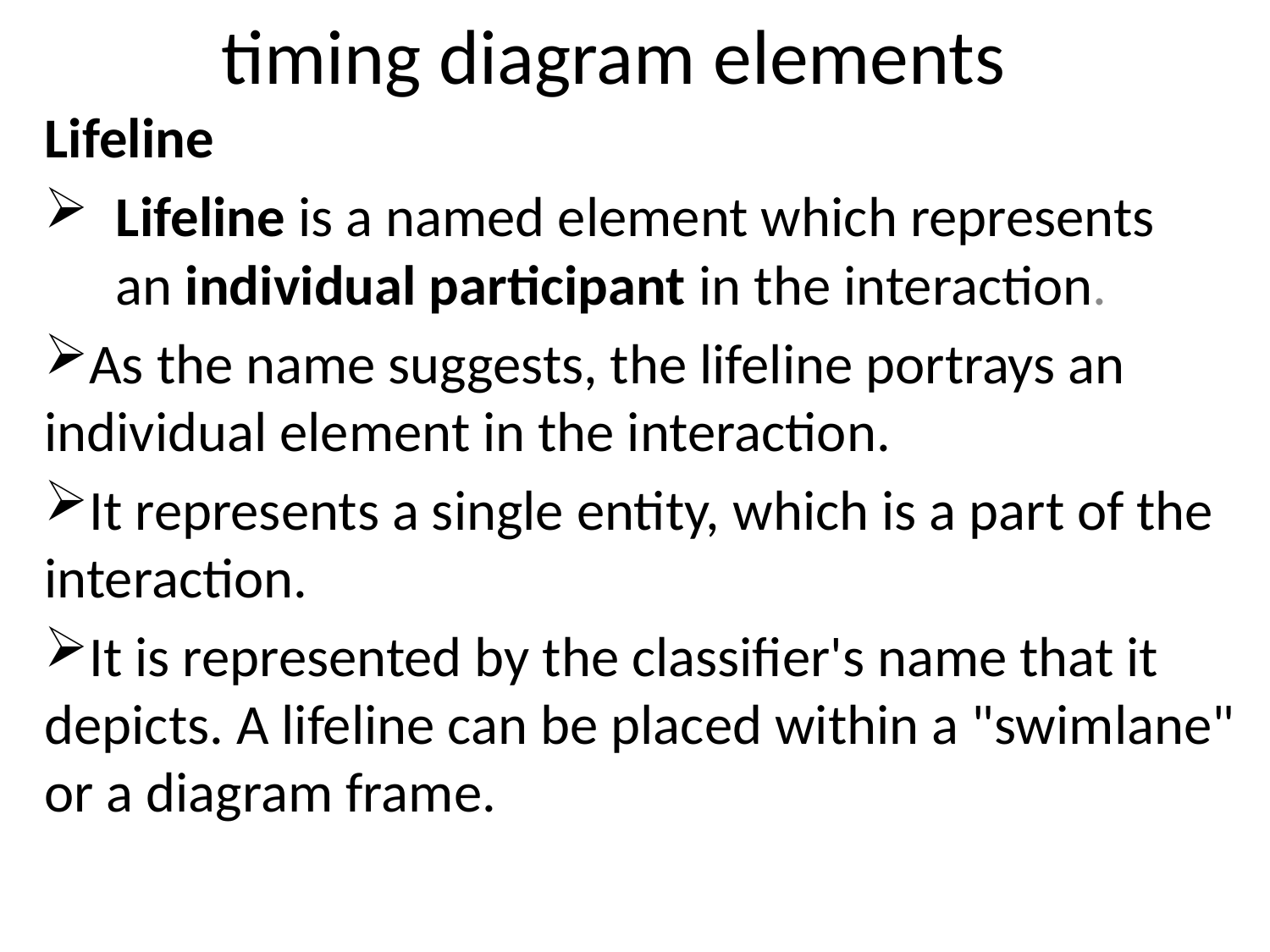

# timing diagram elements
Lifeline
Lifeline is a named element which represents an individual participant in the interaction.
As the name suggests, the lifeline portrays an individual element in the interaction.
It represents a single entity, which is a part of the interaction.
It is represented by the classifier's name that it depicts. A lifeline can be placed within a "swimlane" or a diagram frame.